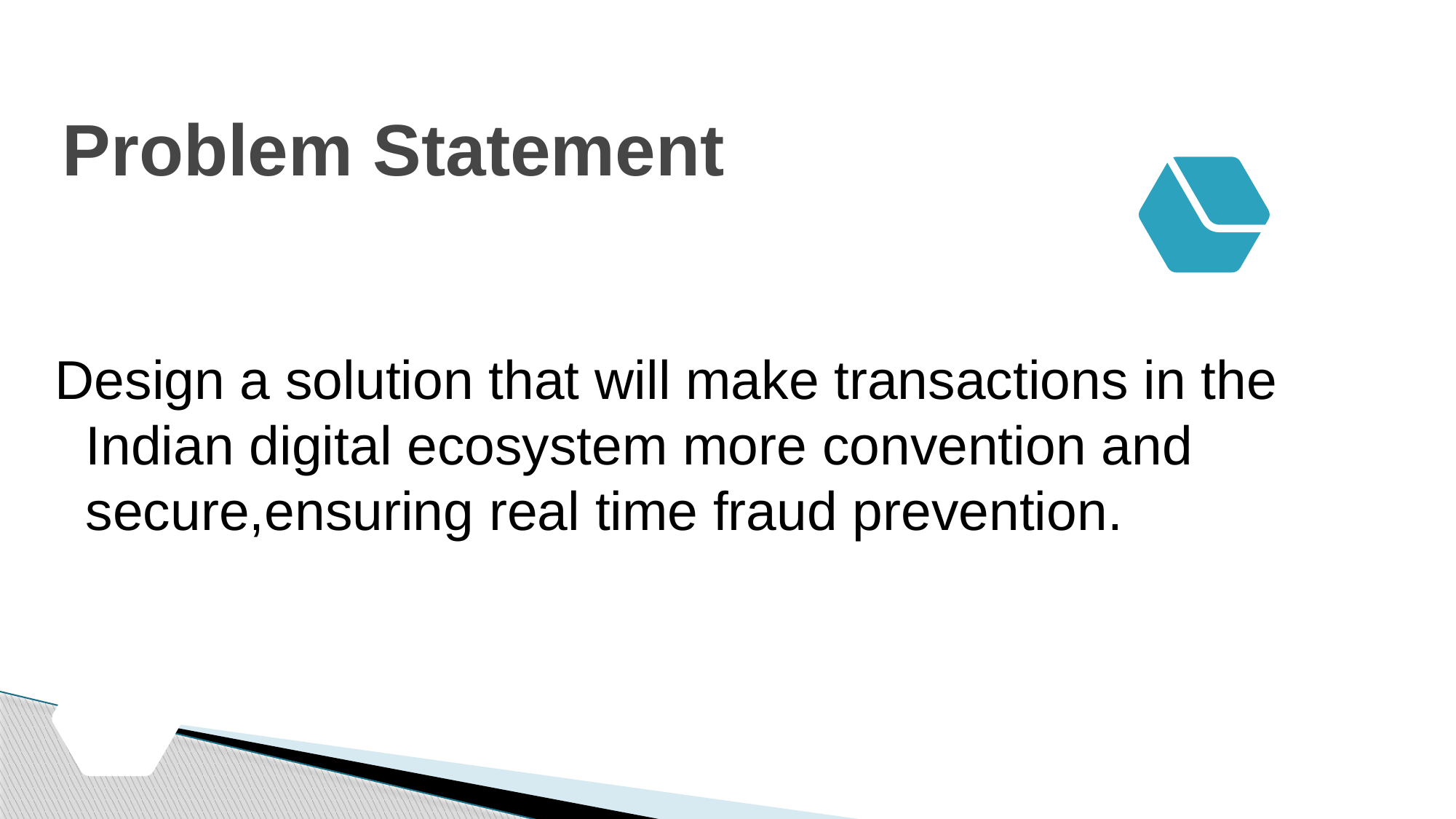

# Problem Statement
Design a solution that will make transactions in the Indian digital ecosystem more convention and secure,ensuring real time fraud prevention.